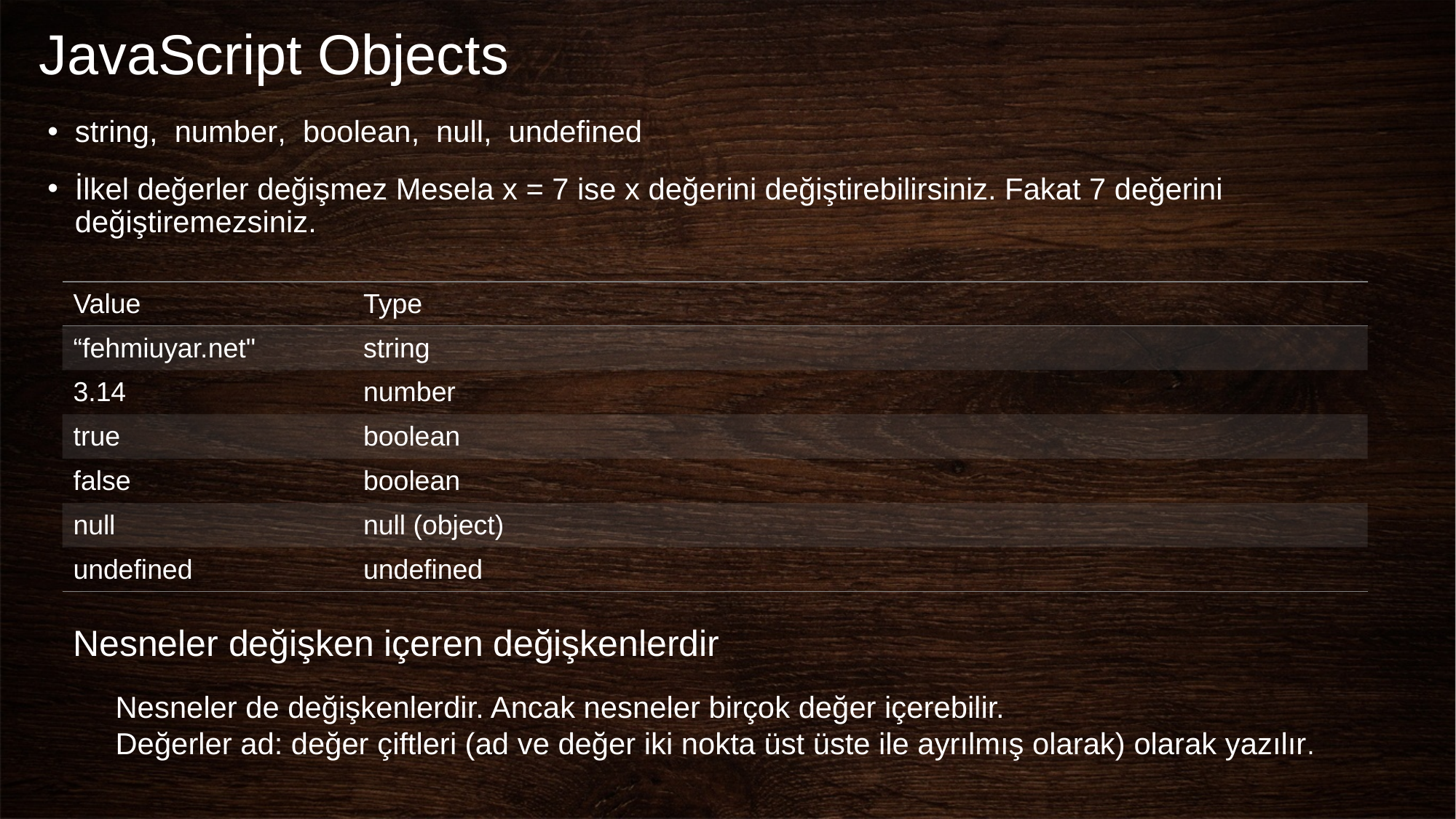

# JavaScript Objects
string,  number,  boolean,  null,  undefined
İlkel değerler değişmez Mesela x = 7 ise x değerini değiştirebilirsiniz. Fakat 7 değerini değiştiremezsiniz.

| Value | Type |
| --- | --- |
| “fehmiuyar.net" | string |
| 3.14 | number |
| true | boolean |
| false | boolean |
| null | null (object) |
| undefined | undefined |
Nesneler değişken içeren değişkenlerdir
Nesneler de değişkenlerdir. Ancak nesneler birçok değer içerebilir.
Değerler ad: değer çiftleri (ad ve değer iki nokta üst üste ile ayrılmış olarak) olarak yazılır.